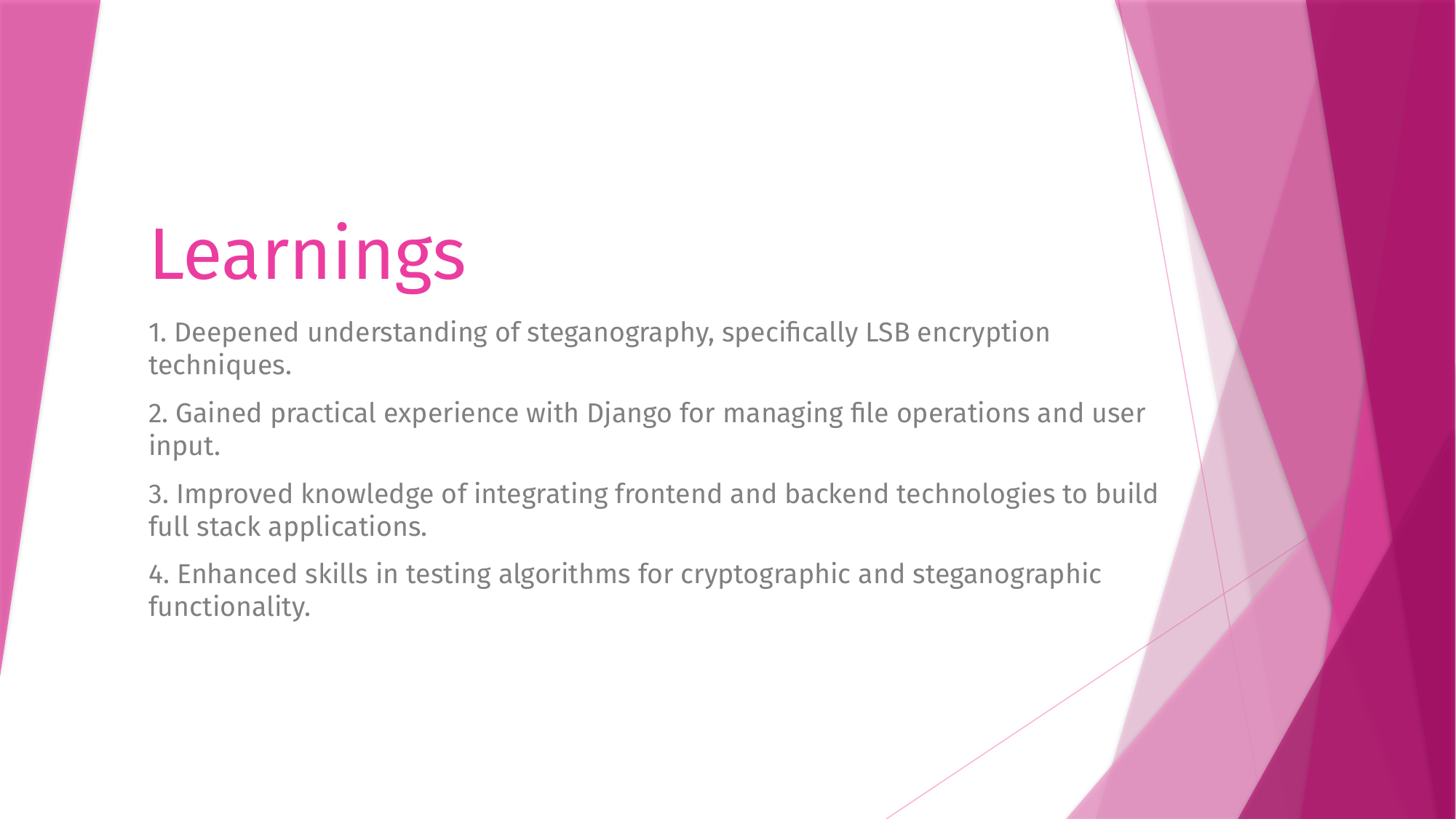

# Learnings
1. Deepened understanding of steganography, specifically LSB encryption techniques.
2. Gained practical experience with Django for managing file operations and user input.
3. Improved knowledge of integrating frontend and backend technologies to build full stack applications.
4. Enhanced skills in testing algorithms for cryptographic and steganographic functionality.